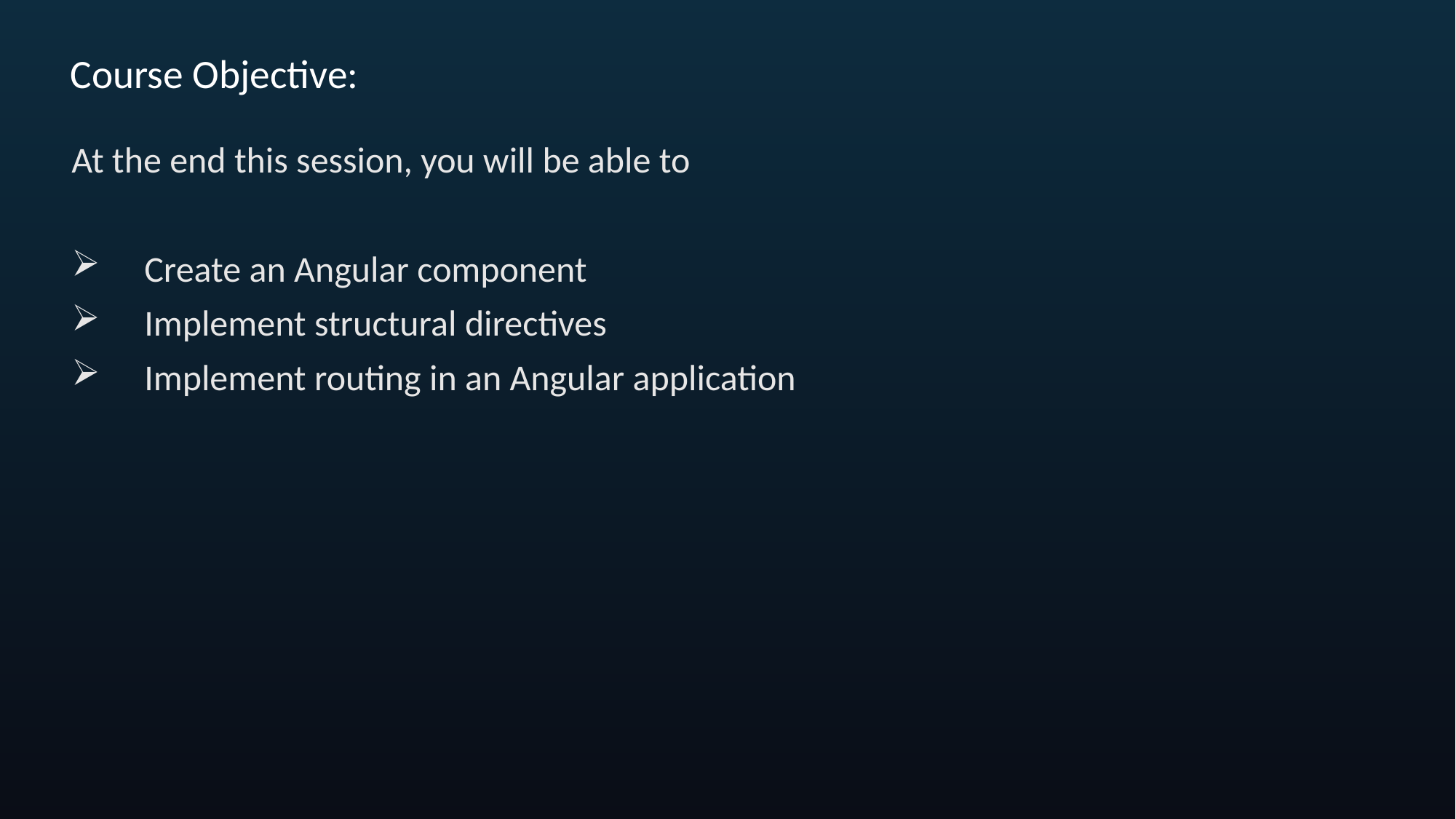

# Course Objective:
At the end this session, you will be able to

Create an Angular component
Implement structural directives
Implement routing in an Angular application